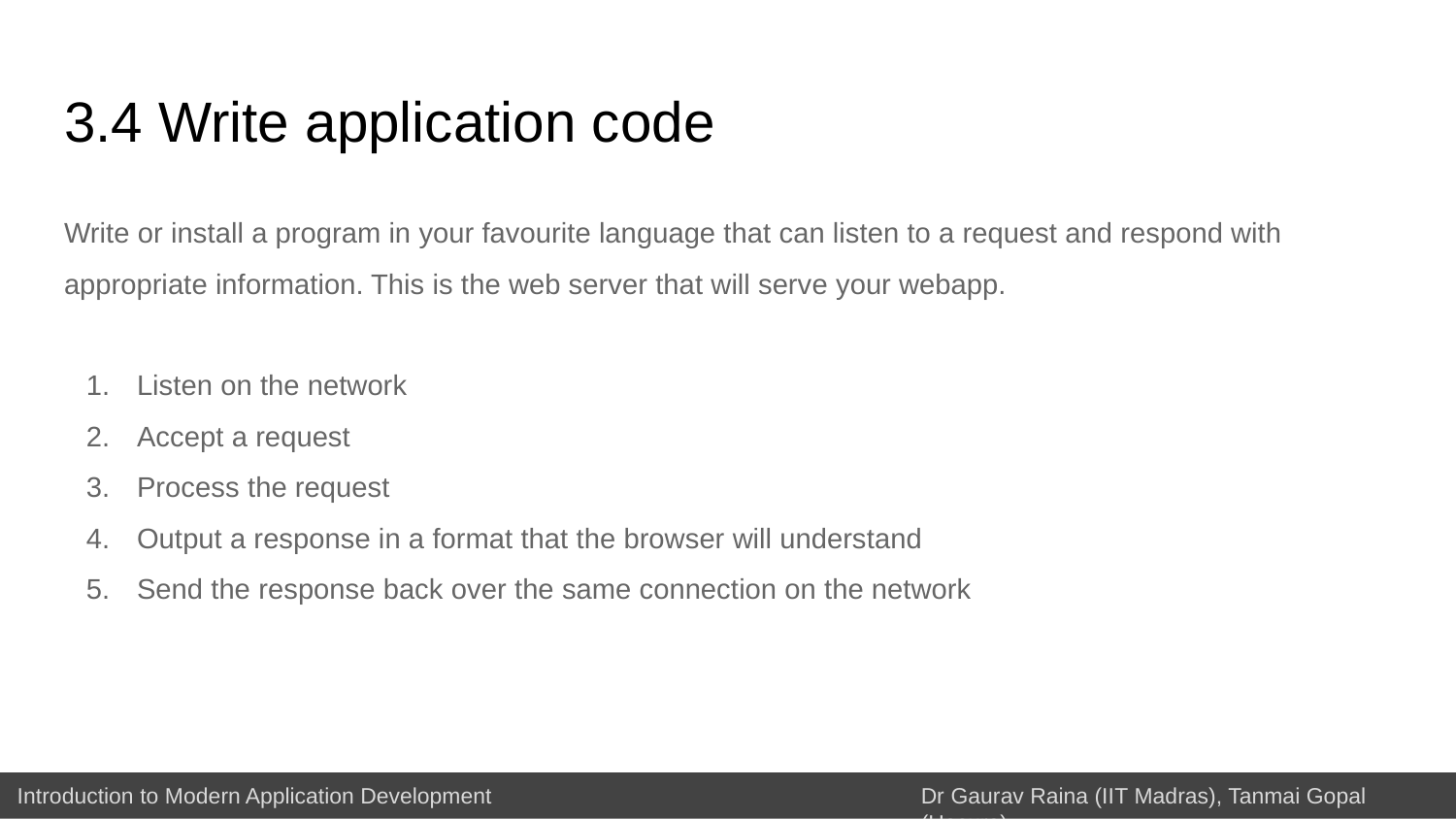

# 3.4 Write application code
Write or install a program in your favourite language that can listen to a request and respond with appropriate information. This is the web server that will serve your webapp.

Listen on the network
Accept a request
Process the request
Output a response in a format that the browser will understand
Send the response back over the same connection on the network